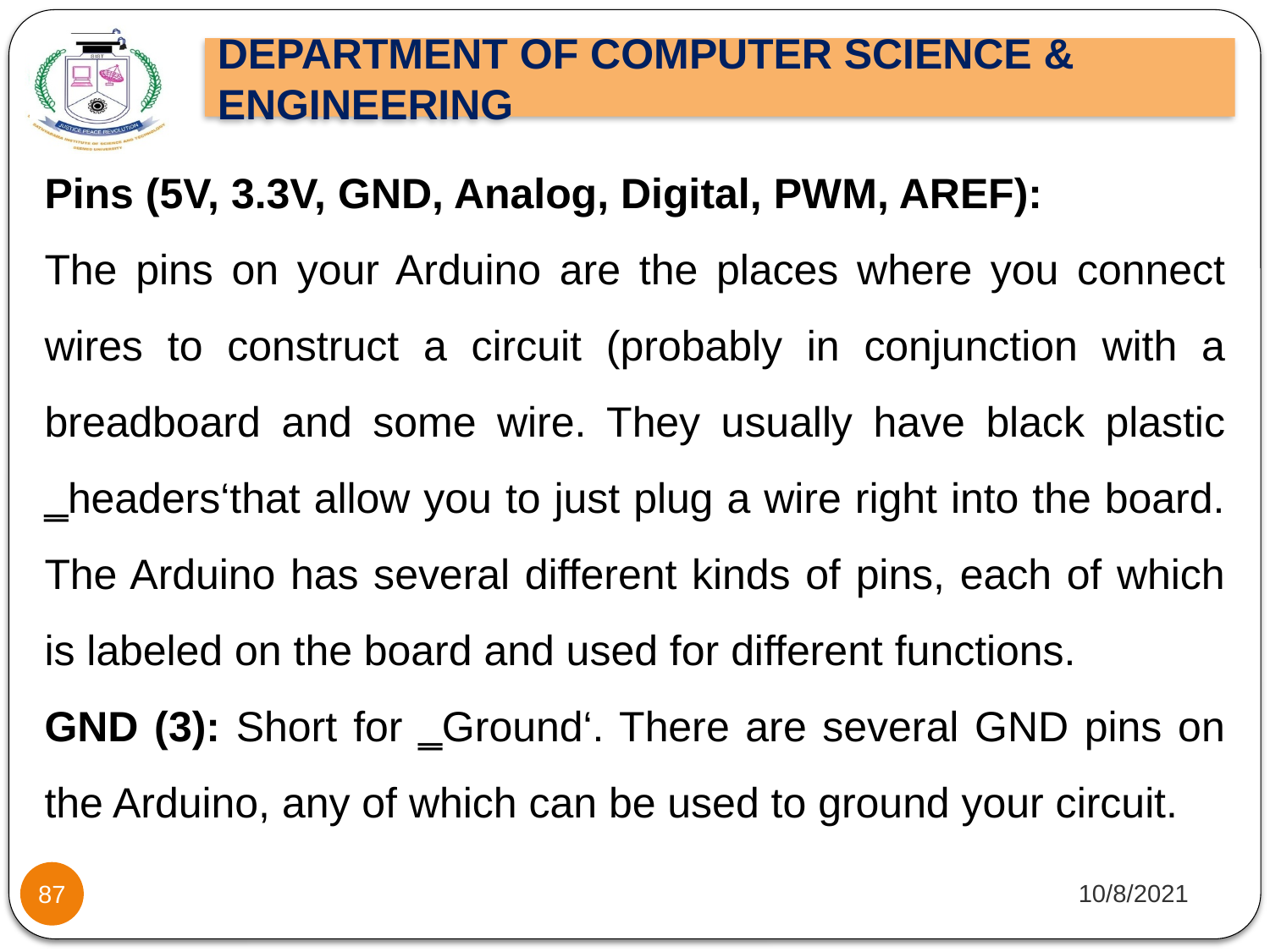

Pins (5V, 3.3V, GND, Analog, Digital, PWM, AREF):
The pins on your Arduino are the places where you connect wires to construct a circuit (probably in conjunction with a breadboard and some wire. They usually have black plastic ‗headers‘that allow you to just plug a wire right into the board. The Arduino has several different kinds of pins, each of which is labeled on the board and used for different functions.
GND (3): Short for ‗Ground‘. There are several GND pins on the Arduino, any of which can be used to ground your circuit.

10/8/2021
87